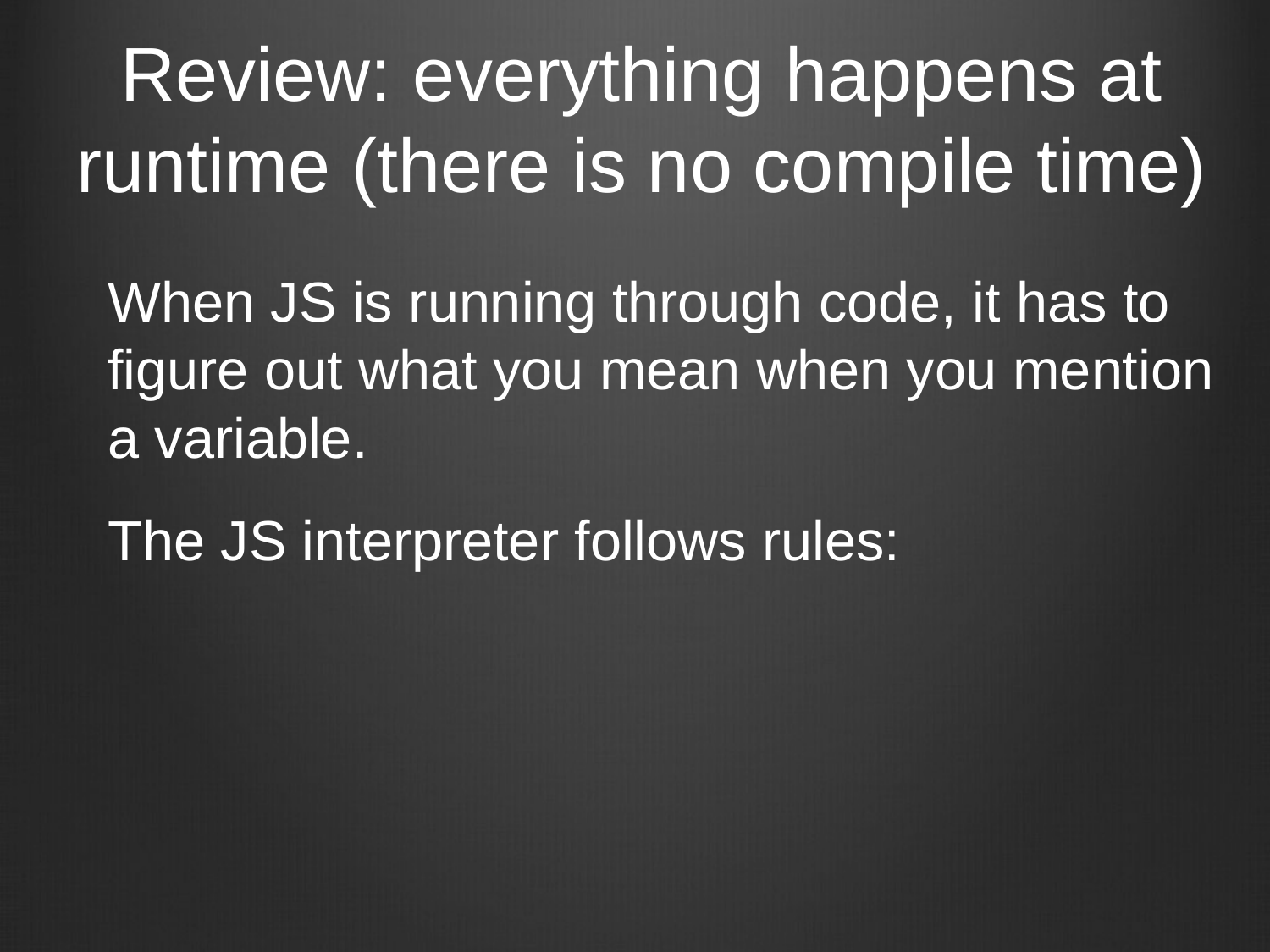

# Review: everything happens at runtime (there is no compile time)
When JS is running through code, it has to figure out what you mean when you mention a variable.
The JS interpreter follows rules: